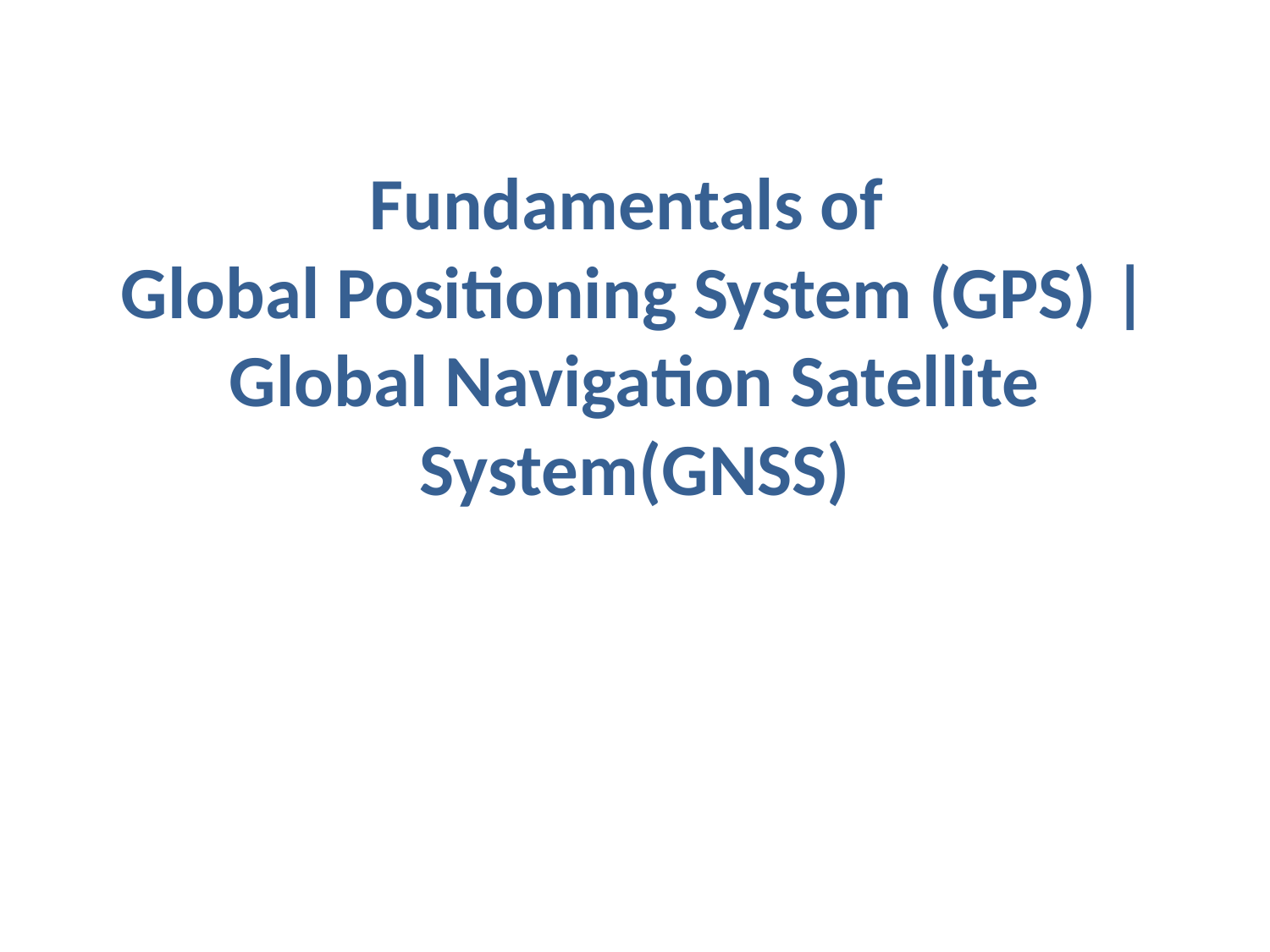

# Fundamentals of Global Positioning System (GPS) | Global Navigation Satellite System(GNSS)